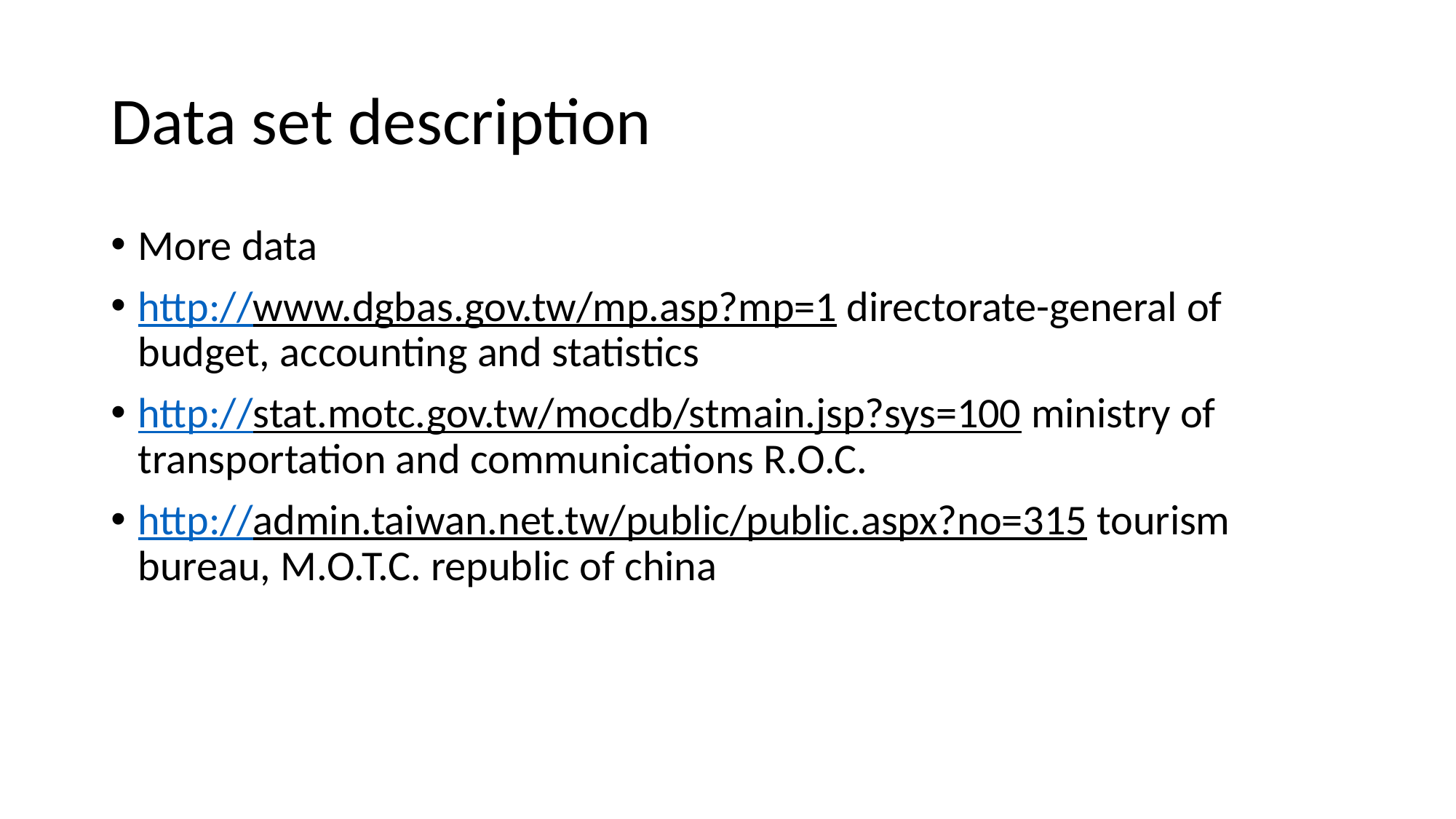

# Data set description
More data
http://www.dgbas.gov.tw/mp.asp?mp=1 directorate-general of budget, accounting and statistics
http://stat.motc.gov.tw/mocdb/stmain.jsp?sys=100 ministry of transportation and communications R.O.C.
http://admin.taiwan.net.tw/public/public.aspx?no=315 tourism bureau, M.O.T.C. republic of china